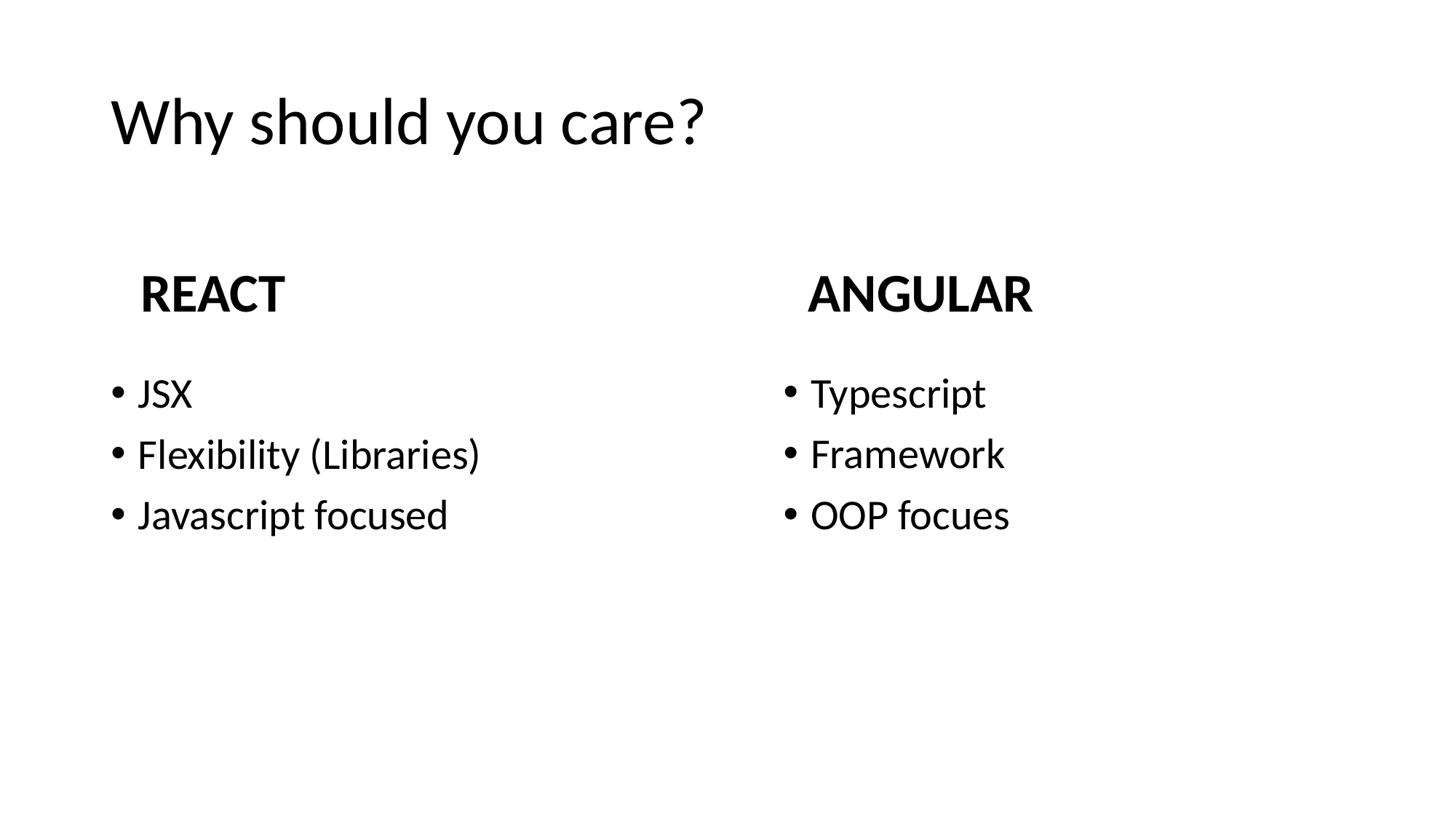

# Why should you care?
REACT
ANGULAR
JSX
Flexibility (Libraries)
Javascript focused
Typescript
Framework
OOP focues